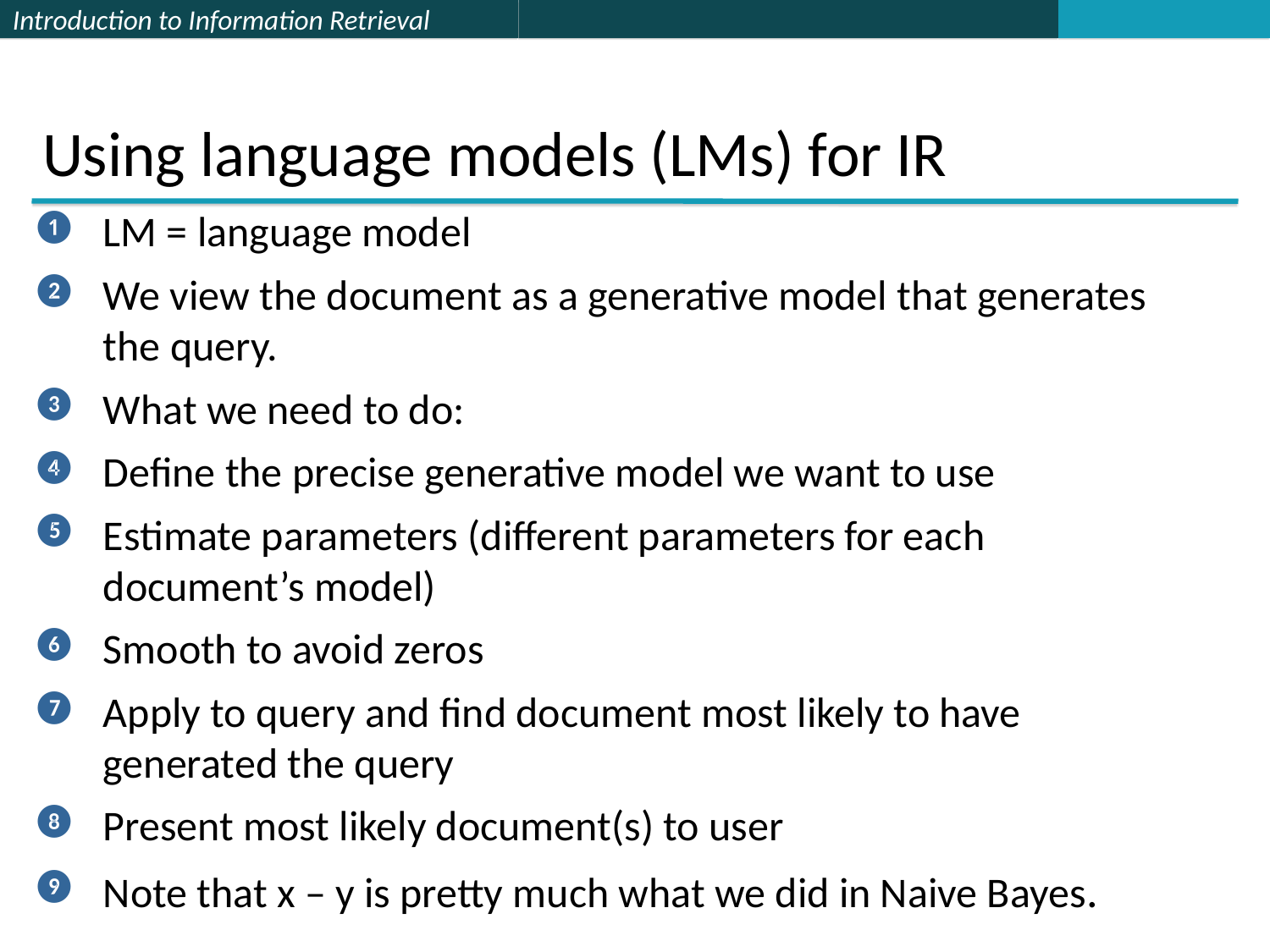

# Using language models (LMs) for IR
LM = language model
We view the document as a generative model that generates the query.
What we need to do:
Define the precise generative model we want to use
Estimate parameters (different parameters for each document’s model)
Smooth to avoid zeros
Apply to query and find document most likely to have generated the query
Present most likely document(s) to user
Note that x – y is pretty much what we did in Naive Bayes.